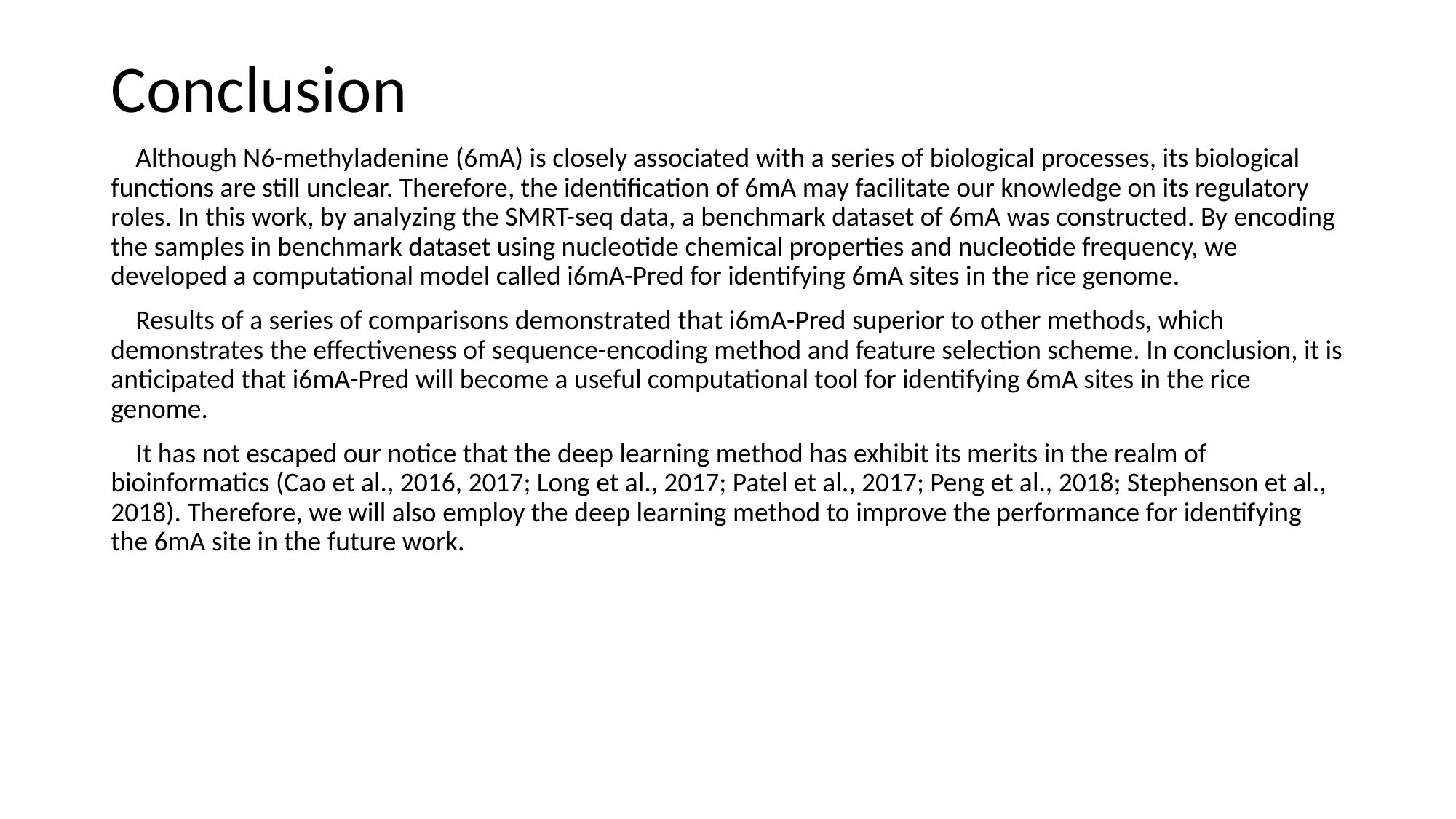

# Conclusion
    Although N6-methyladenine (6mA) is closely associated with a series of biological processes, its biological functions are still unclear. Therefore, the identification of 6mA may facilitate our knowledge on its regulatory roles. In this work, by analyzing the SMRT-seq data, a benchmark dataset of 6mA was constructed. By encoding the samples in benchmark dataset using nucleotide chemical properties and nucleotide frequency, we developed a computational model called i6mA-Pred for identifying 6mA sites in the rice genome.
    Results of a series of comparisons demonstrated that i6mA-Pred superior to other methods, which demonstrates the effectiveness of sequence-encoding method and feature selection scheme. In conclusion, it is anticipated that i6mA-Pred will become a useful computational tool for identifying 6mA sites in the rice genome.
    It has not escaped our notice that the deep learning method has exhibit its merits in the realm of bioinformatics (Cao et al., 2016, 2017; Long et al., 2017; Patel et al., 2017; Peng et al., 2018; Stephenson et al., 2018). Therefore, we will also employ the deep learning method to improve the performance for identifying the 6mA site in the future work.